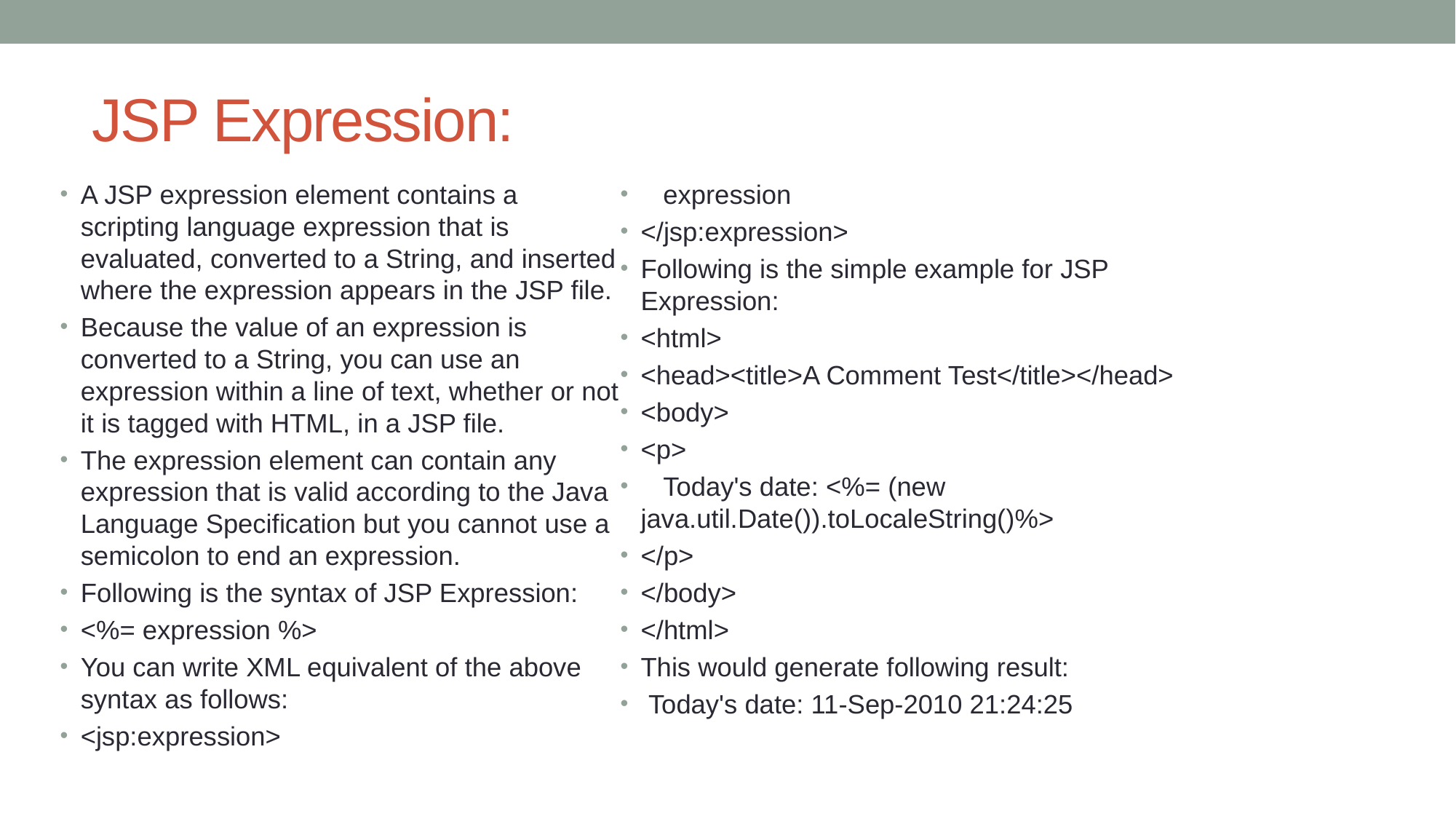

# JSP Expression:
A JSP expression element contains a scripting language expression that is evaluated, converted to a String, and inserted where the expression appears in the JSP file.
Because the value of an expression is converted to a String, you can use an expression within a line of text, whether or not it is tagged with HTML, in a JSP file.
The expression element can contain any expression that is valid according to the Java Language Specification but you cannot use a semicolon to end an expression.
Following is the syntax of JSP Expression:
<%= expression %>
You can write XML equivalent of the above syntax as follows:
<jsp:expression>
   expression
</jsp:expression>
Following is the simple example for JSP Expression:
<html>
<head><title>A Comment Test</title></head>
<body>
<p>
   Today's date: <%= (new java.util.Date()).toLocaleString()%>
</p>
</body>
</html>
This would generate following result:
 Today's date: 11-Sep-2010 21:24:25